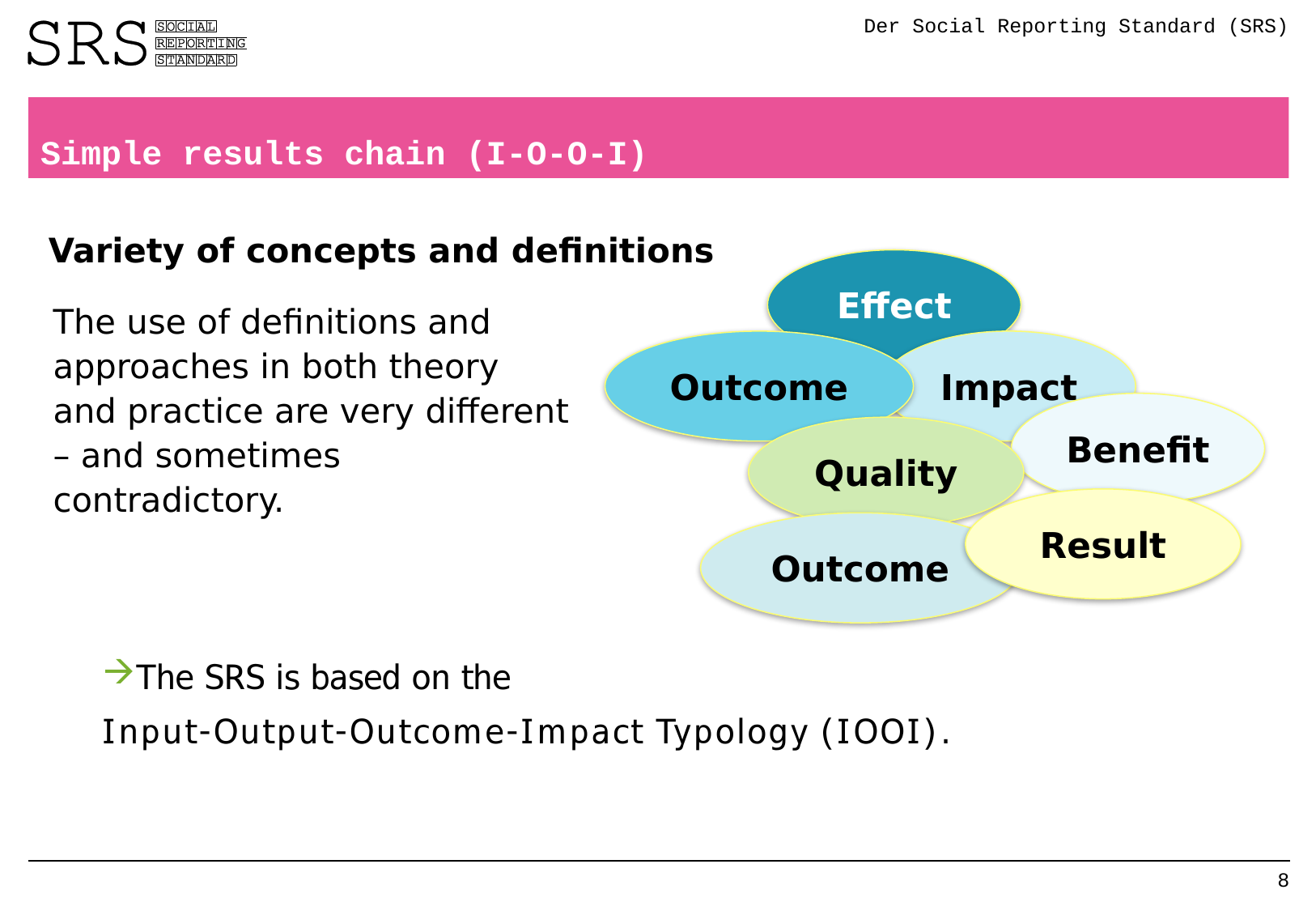

Der Social Reporting Standard (SRS)

Simple results chain (I-O-O-I)
Variety of concepts and definitions

Effect

The use of definitions and approaches in both theory and practice are very different – and sometimes contradictory.

Outcome

Impact

Benefit

Quality

Result
Outcome
The SRS is based on the
Input-Output-Outcome-Impact Typology (IOOI).

8